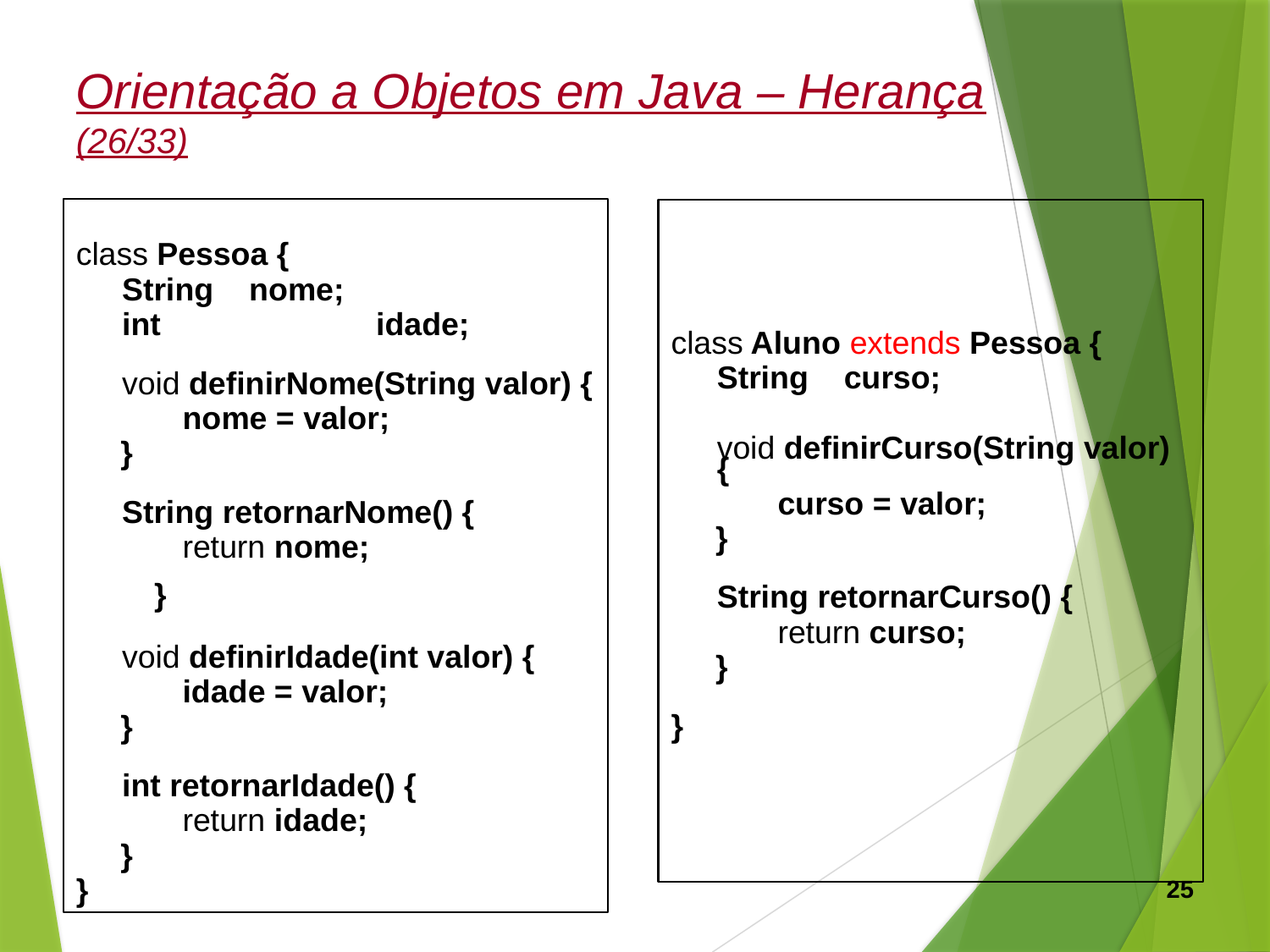

Orientação a Objetos em Java – Herança (26/33)

class Pessoa {
	String 	nome;
	int		idade;

	void definirNome(String valor) {
            nome = valor;
     }

	String retornarNome() {
            return nome;
     }

	void definirIdade(int valor) {
            idade = valor;
     }

	int retornarIdade() {
            return idade;
     }
}

class Aluno extends Pessoa {
	String 	curso;

	void definirCurso(String valor) {
            curso = valor;
     }

	String retornarCurso() {
            return curso;
     }

}
25